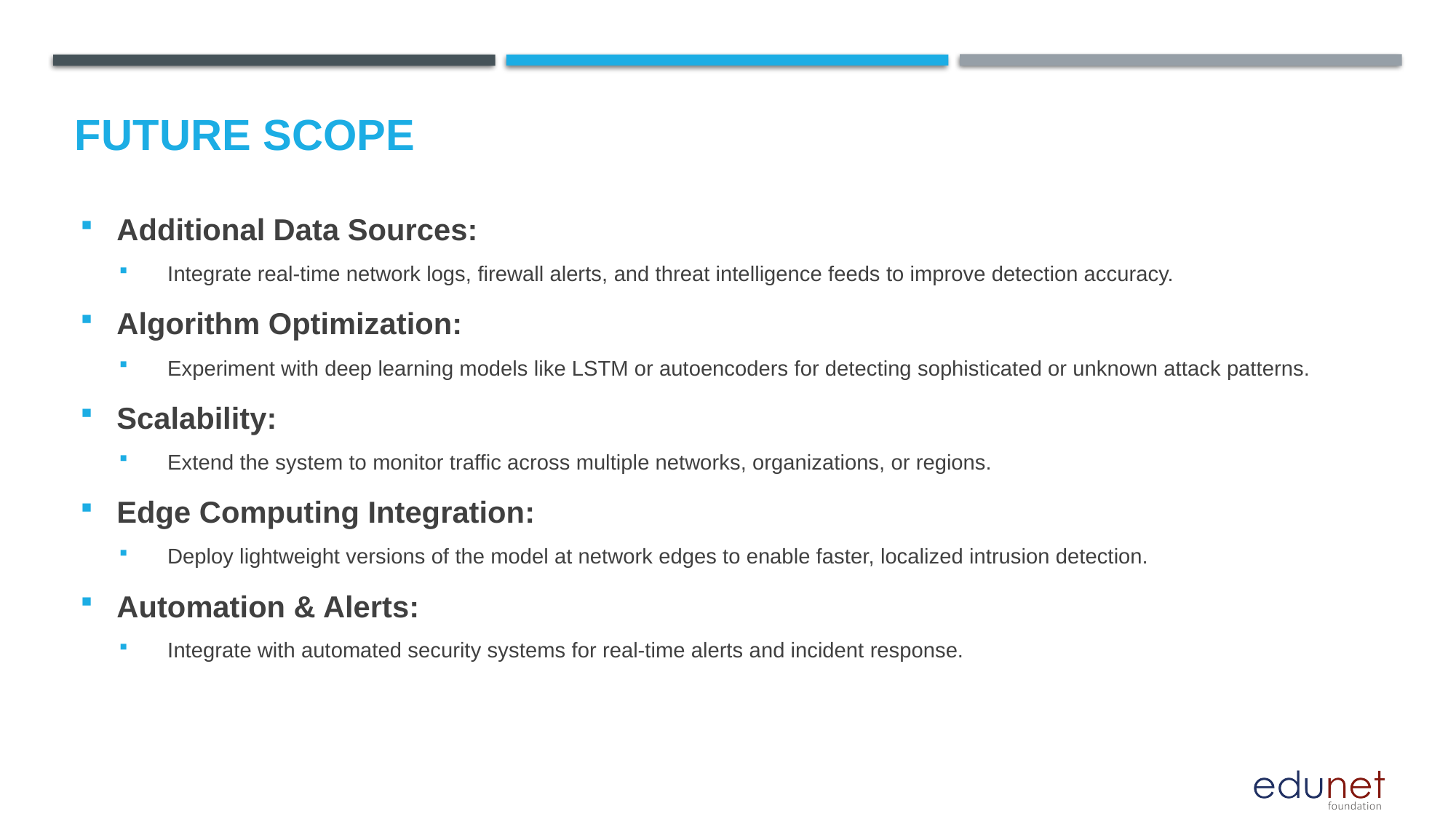

Future scope
Additional Data Sources:
  Integrate real-time network logs, firewall alerts, and threat intelligence feeds to improve detection accuracy.
Algorithm Optimization:
  Experiment with deep learning models like LSTM or autoencoders for detecting sophisticated or unknown attack patterns.
Scalability:
  Extend the system to monitor traffic across multiple networks, organizations, or regions.
Edge Computing Integration:
  Deploy lightweight versions of the model at network edges to enable faster, localized intrusion detection.
Automation & Alerts:
  Integrate with automated security systems for real-time alerts and incident response.